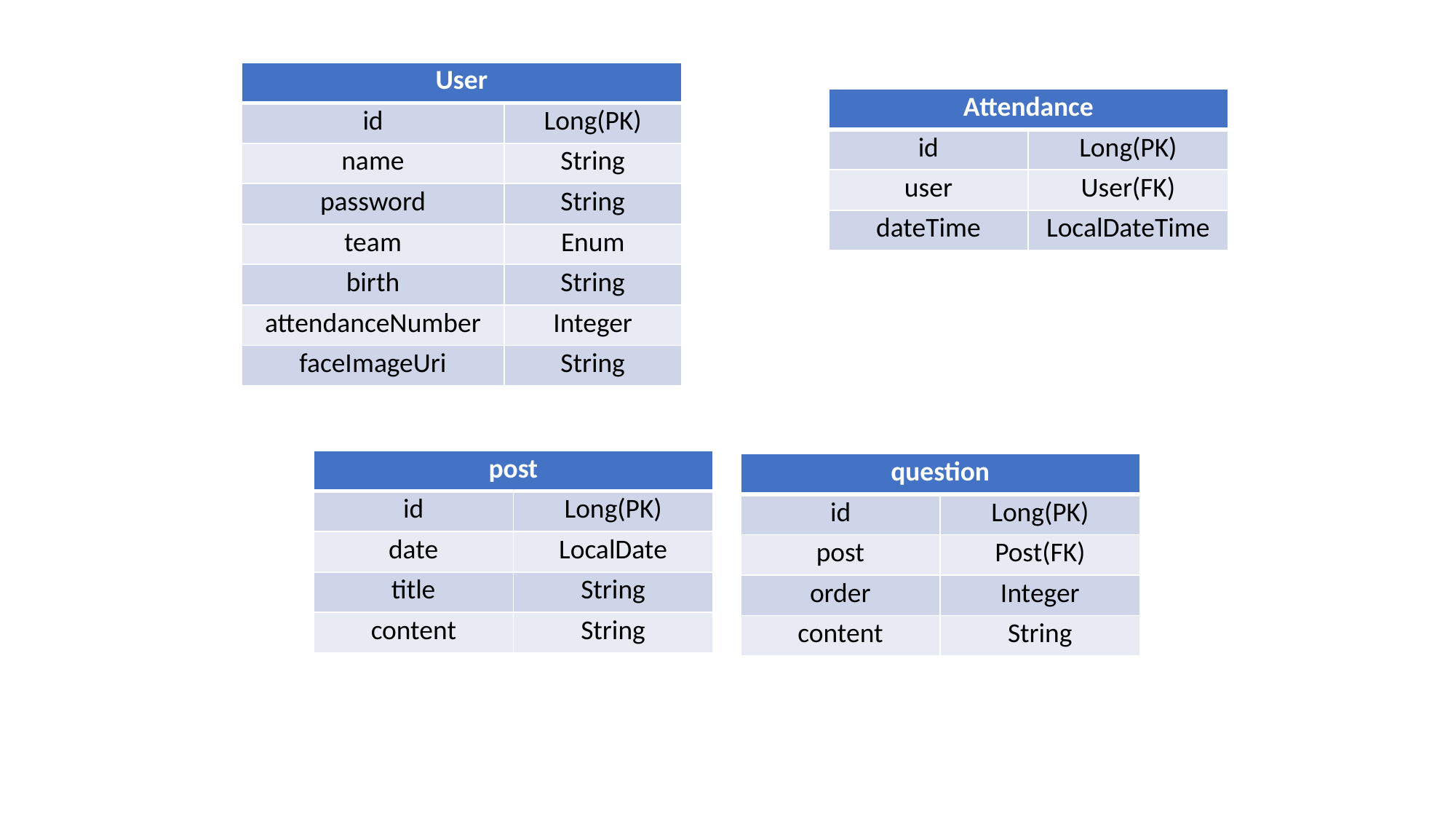

| User |  |
| --- | --- |
| id | Long(PK) |
| name | String |
| password | String |
| team | Enum |
| birth | String |
| attendanceNumber | Integer |
| faceImageUri | String |
| Attendance |  |
| --- | --- |
| id | Long(PK) |
| user | User(FK) |
| dateTime | LocalDateTime |
| post |  |
| --- | --- |
| id | Long(PK) |
| date | LocalDate |
| title | String |
| content | String |
| question |  |
| --- | --- |
| id | Long(PK) |
| post | Post(FK) |
| order | Integer |
| content | String |